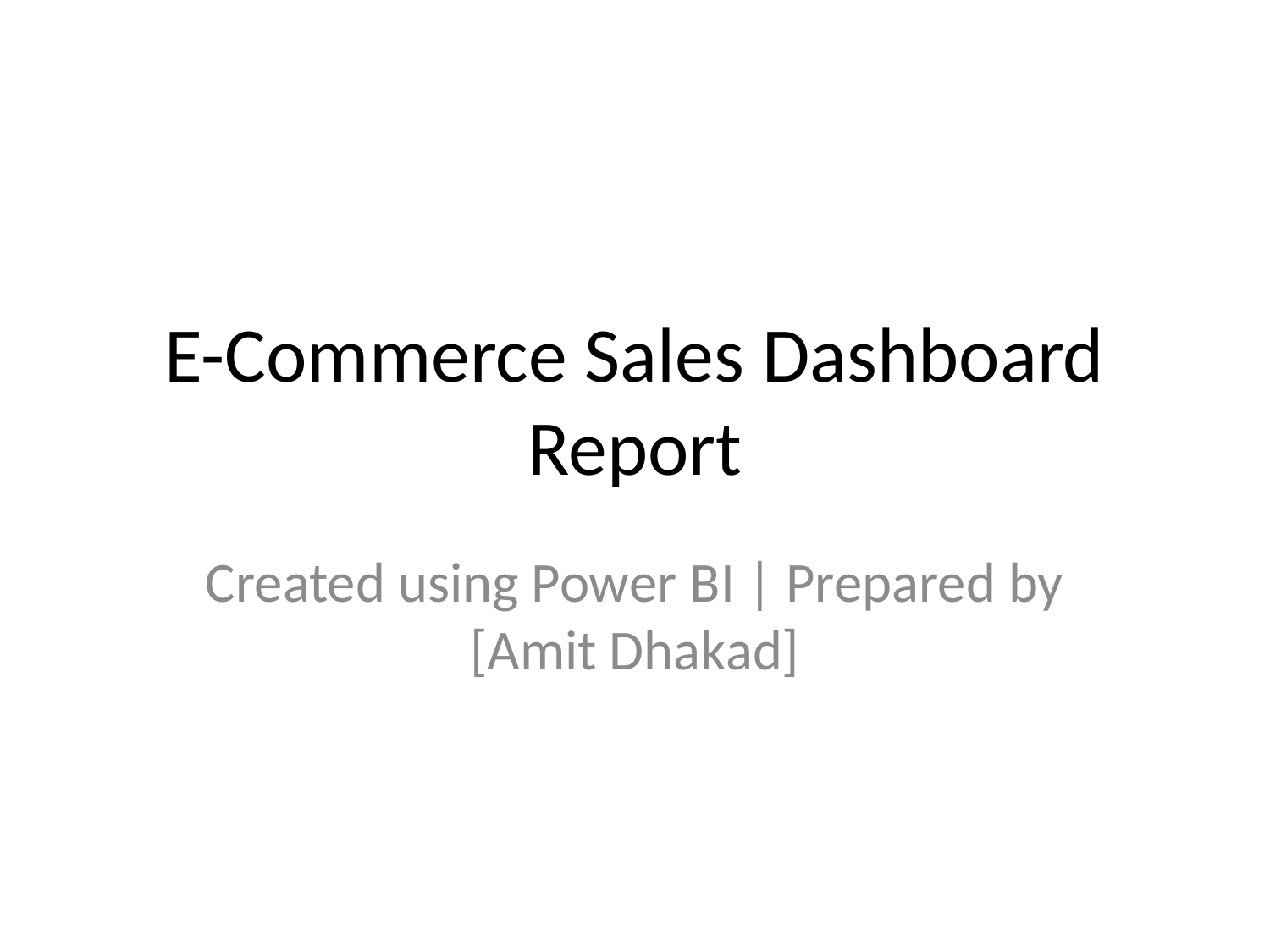

# E-Commerce Sales Dashboard Report
Created using Power BI | Prepared by [Amit Dhakad]